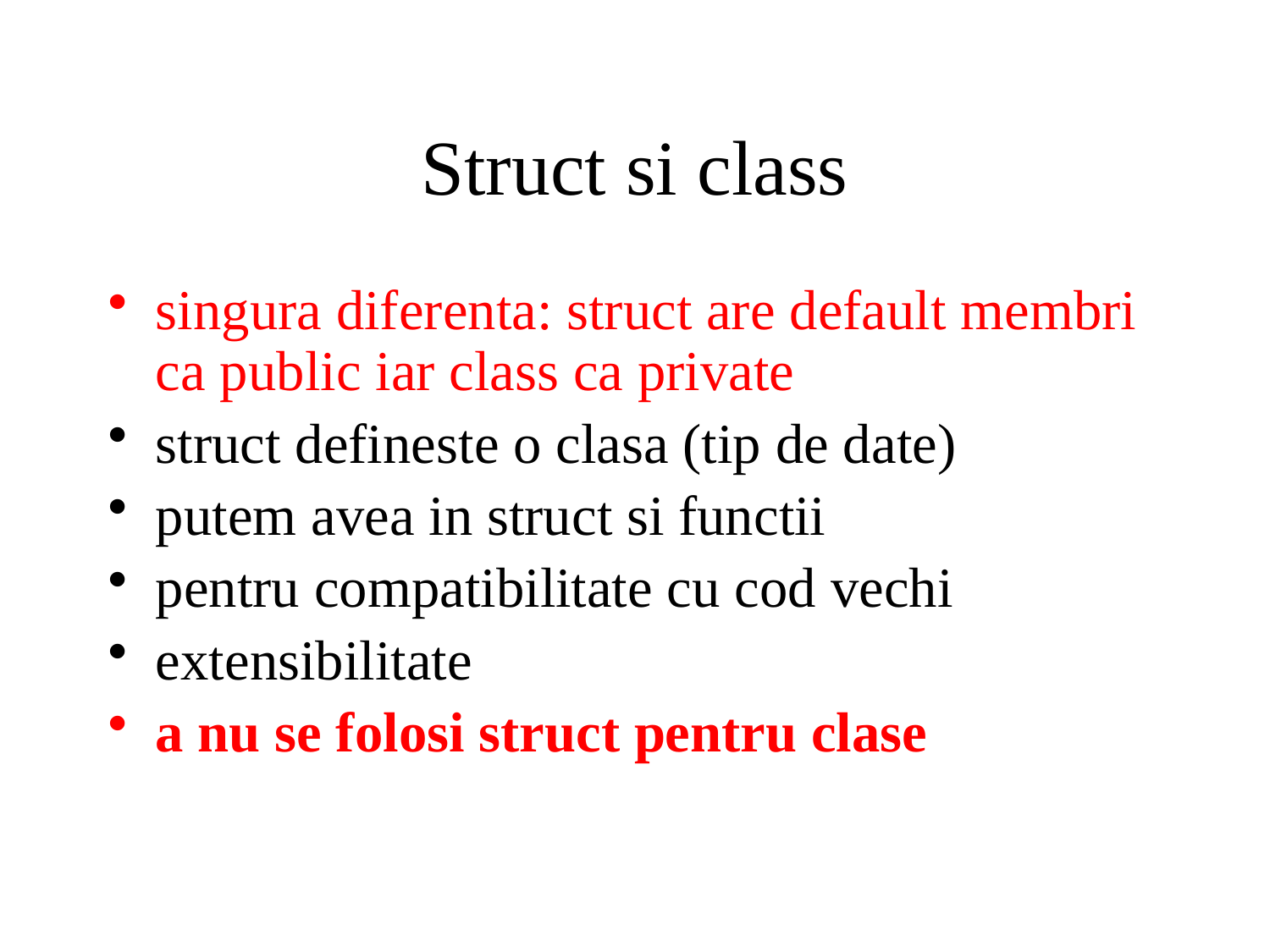

# Struct si class
singura diferenta: struct are default membri ca public iar class ca private
struct defineste o clasa (tip de date)
putem avea in struct si functii
pentru compatibilitate cu cod vechi
extensibilitate
a nu se folosi struct pentru clase